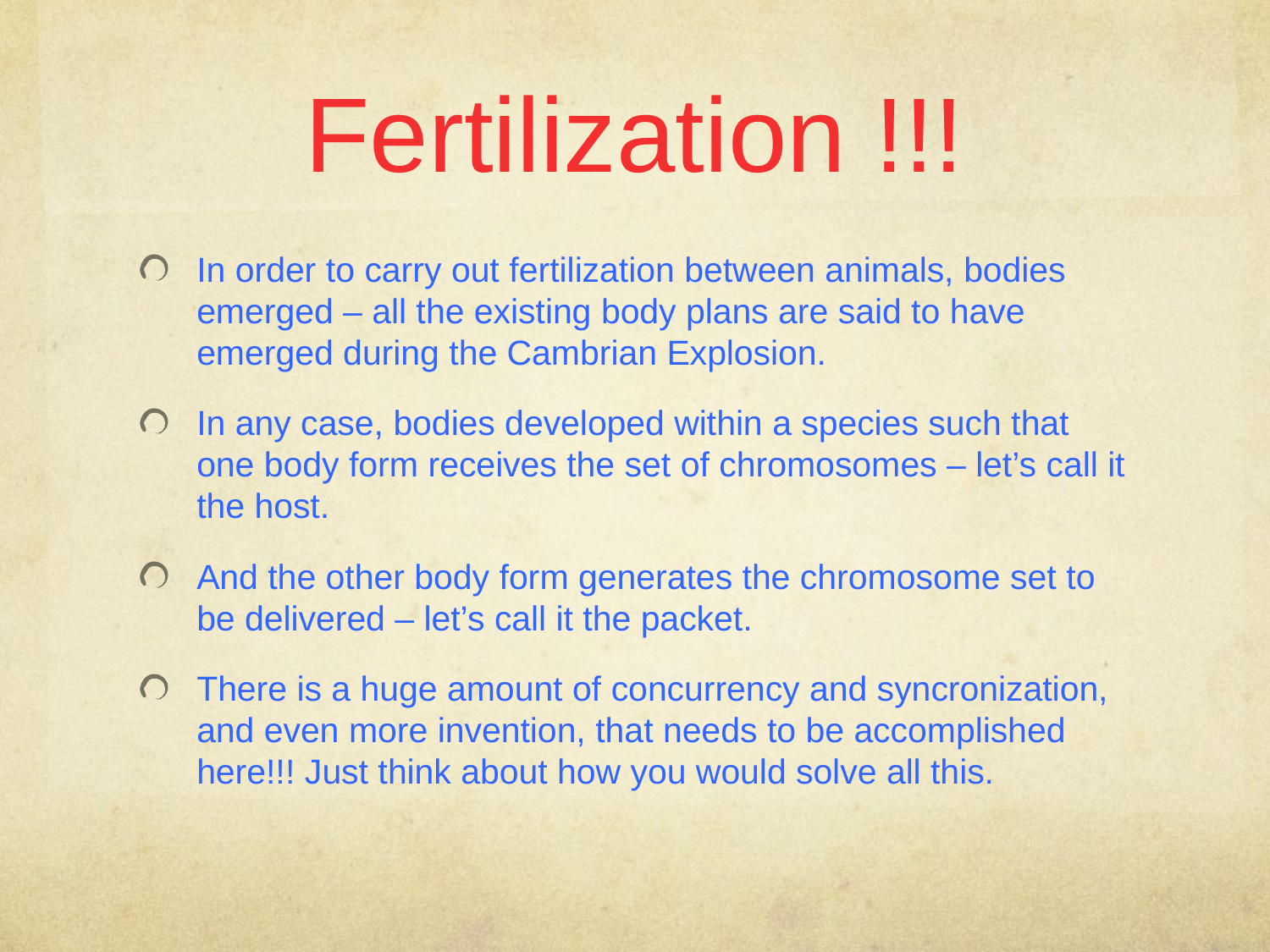

# Fertilization !!!
In order to carry out fertilization between animals, bodies emerged – all the existing body plans are said to have emerged during the Cambrian Explosion.
In any case, bodies developed within a species such that one body form receives the set of chromosomes – let’s call it the host.
And the other body form generates the chromosome set to be delivered – let’s call it the packet.
There is a huge amount of concurrency and syncronization, and even more invention, that needs to be accomplished here!!! Just think about how you would solve all this.